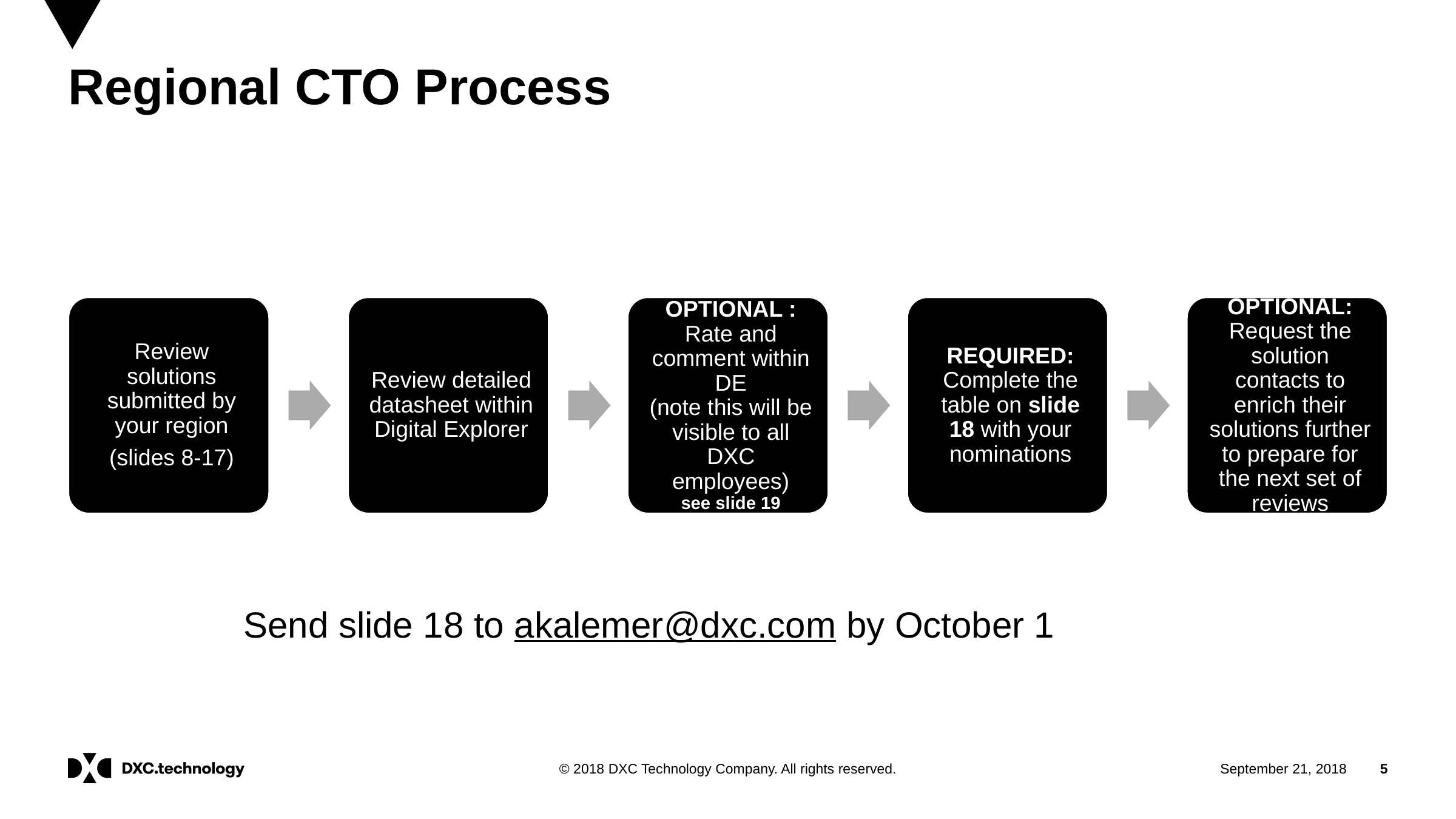

# Regional CTO Process
Review solutions submitted by your region
(slides 8-17)

Review detailed datasheet within Digital Explorer

OPTIONAL : Rate and comment within DE
(note this will be visible to all DXC employees)
see slide 19

REQUIRED: Complete the table on slide 18 with your nominations

OPTIONAL: Request the solution contacts to enrich their solutions further to prepare for the next set of reviews
Send slide 18 to akalemer@dxc.com by October 1